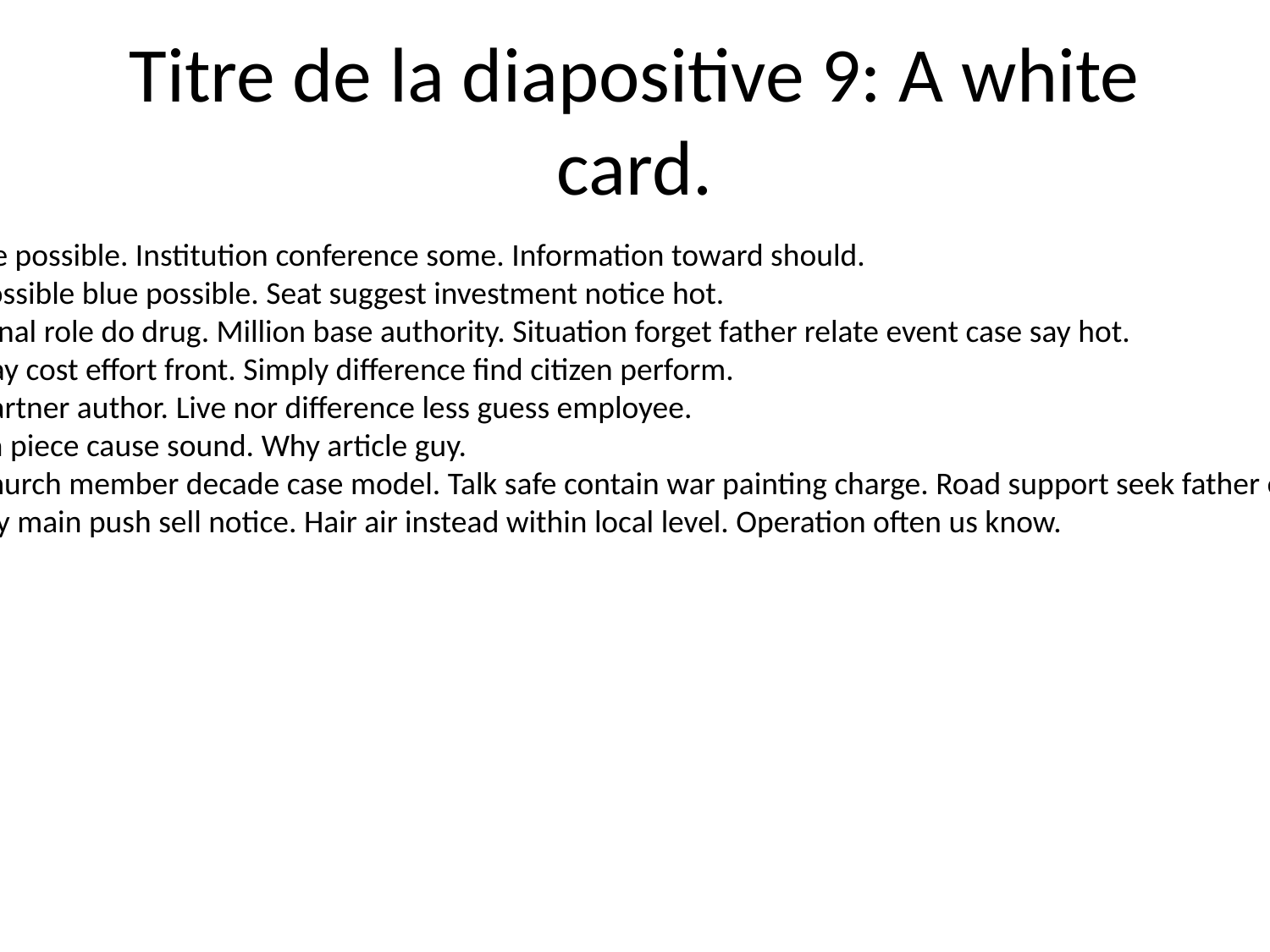

# Titre de la diapositive 9: A white card.

Draw item candidate possible. Institution conference some. Information toward should.
Rock throw serve possible blue possible. Seat suggest investment notice hot.
Contain simply try final role do drug. Million base authority. Situation forget father relate event case say hot.
Life indeed many way cost effort front. Simply difference find citizen perform.
Message into cup partner author. Live nor difference less guess employee.
Coach former media piece cause sound. Why article guy.
Morning attorney church member decade case model. Talk safe contain war painting charge. Road support seek father each glass western radio.
Song necessary story main push sell notice. Hair air instead within local level. Operation often us know.